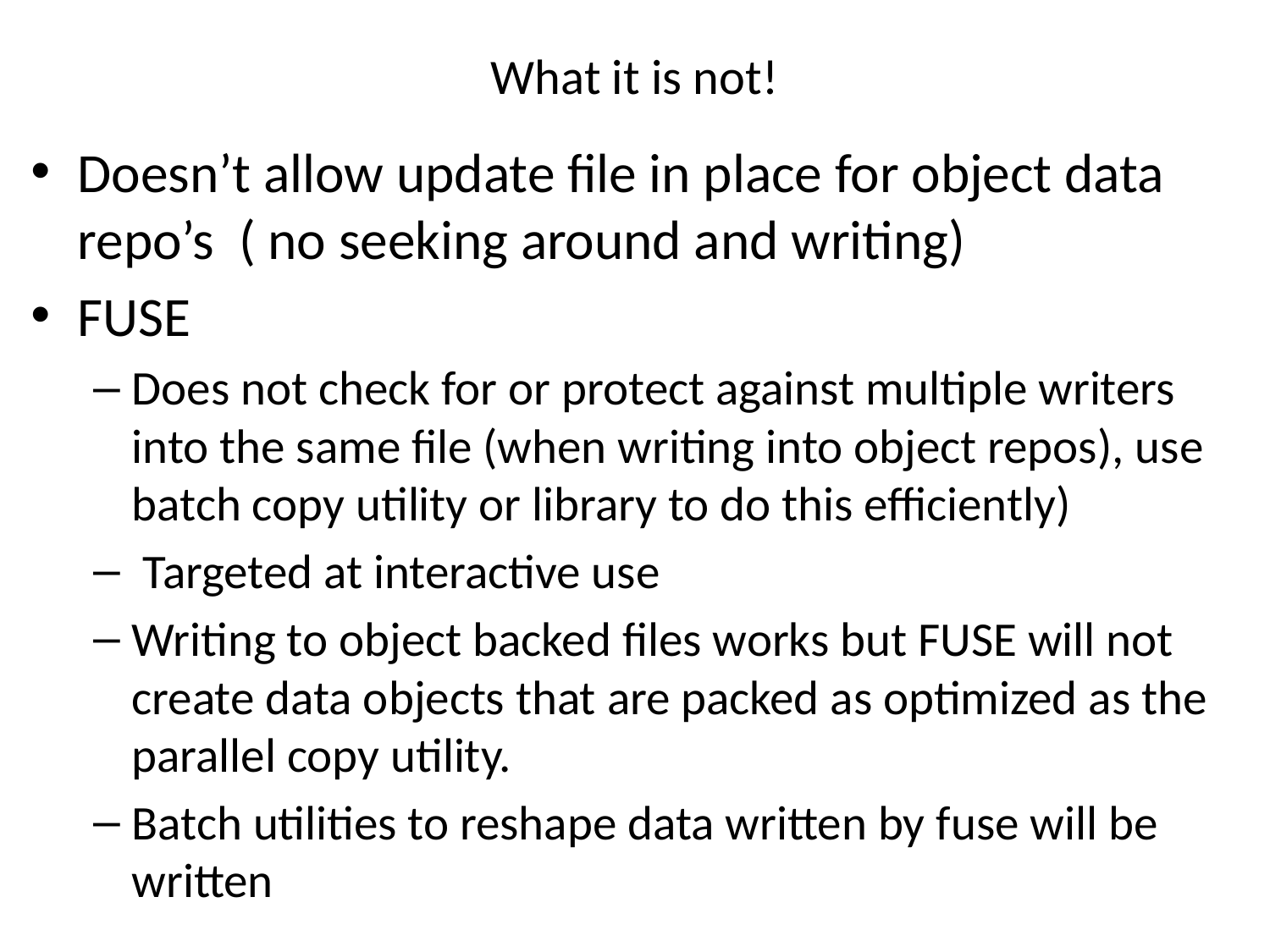

# What it is not!
Doesn’t allow update file in place for object data repo’s  ( no seeking around and writing)
FUSE
Does not check for or protect against multiple writers into the same file (when writing into object repos), use batch copy utility or library to do this efficiently)
 Targeted at interactive use
Writing to object backed files works but FUSE will not create data objects that are packed as optimized as the parallel copy utility.
Batch utilities to reshape data written by fuse will be written